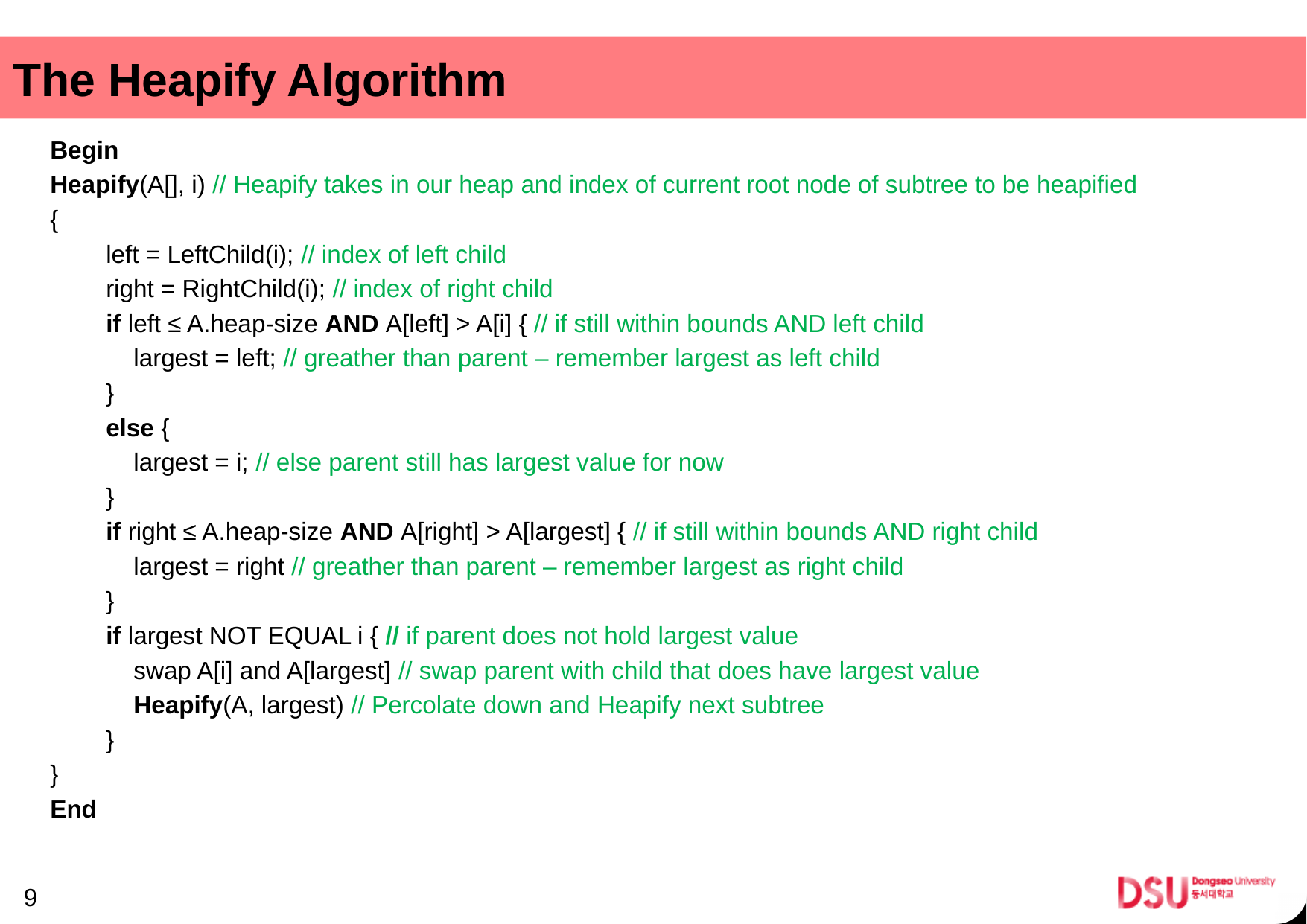

# The Heapify Algorithm
Begin
Heapify(A[], i) // Heapify takes in our heap and index of current root node of subtree to be heapified
{
left = LeftChild(i); // index of left child
right = RightChild(i); // index of right child
if left ≤ A.heap-size AND A[left] > A[i] { // if still within bounds AND left child
    largest = left; // greather than parent – remember largest as left child
}
else {
    largest = i; // else parent still has largest value for now
}
if right ≤ A.heap-size AND A[right] > A[largest] { // if still within bounds AND right child
    largest = right // greather than parent – remember largest as right child
}
if largest NOT EQUAL i { // if parent does not hold largest value
    swap A[i] and A[largest] // swap parent with child that does have largest value
    Heapify(A, largest) // Percolate down and Heapify next subtree
}
}
End
9